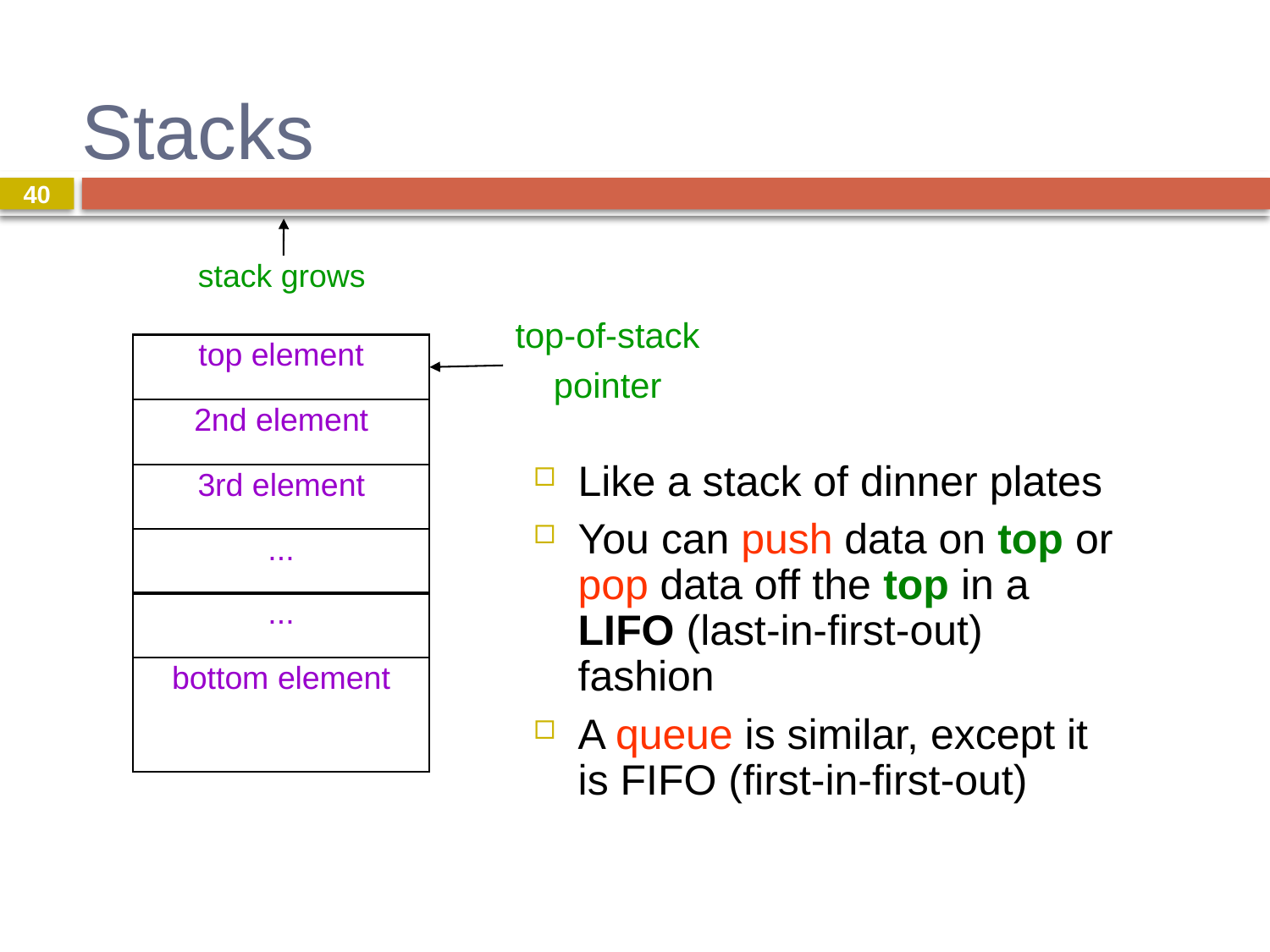

# Stacks
40

stack grows
top-of-stack
pointer
top element

2nd element
Like a stack of dinner plates
You can push data on top or pop data off the top in a LIFO (last-in-first-out) fashion
A queue is similar, except it is FIFO (first-in-first-out)
3rd element
...
...
bottom element